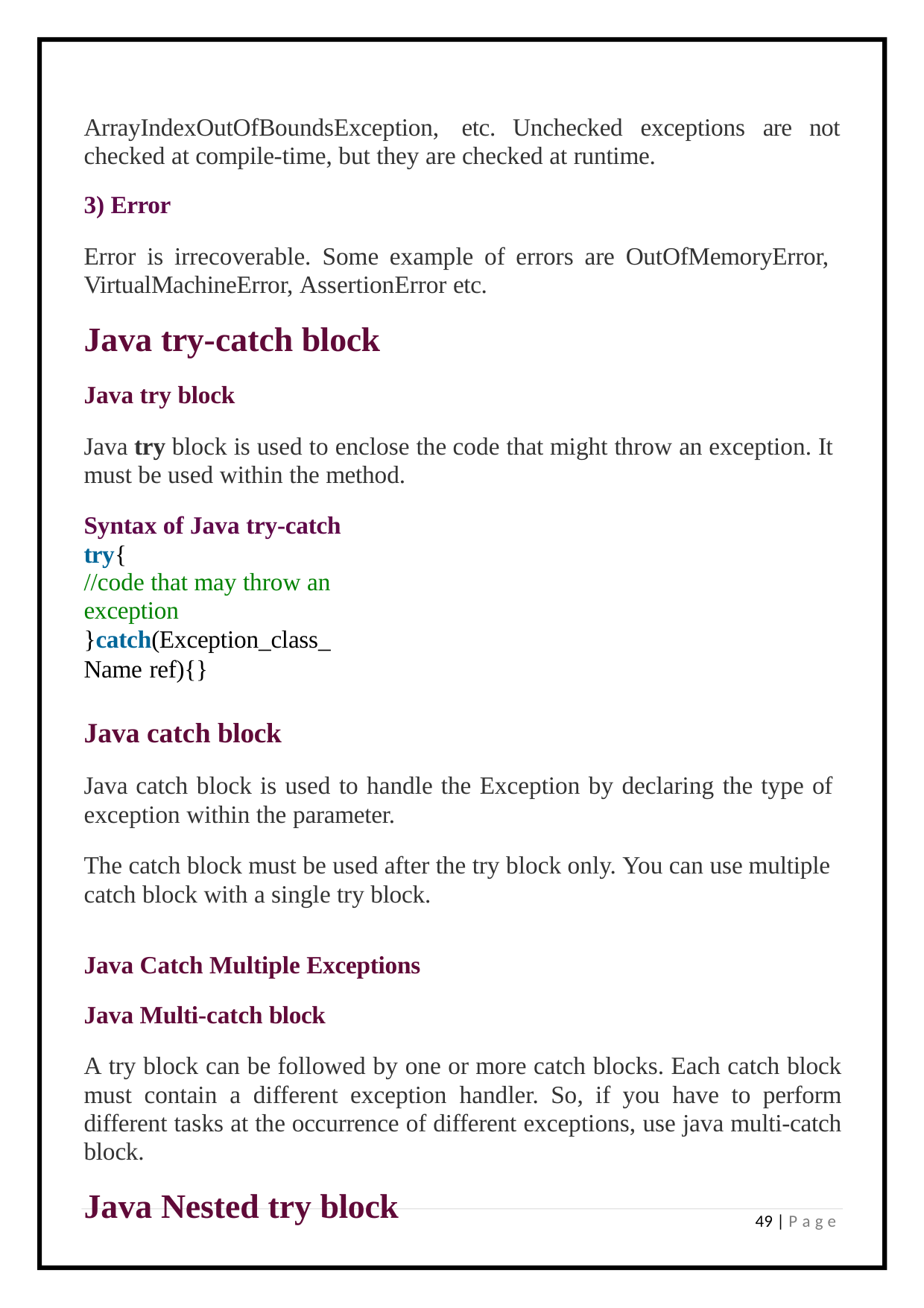

ArrayIndexOutOfBoundsException,	etc.	Unchecked	exceptions	are	not checked at compile-time, but they are checked at runtime.
3) Error
Error is irrecoverable. Some example of errors are OutOfMemoryError, VirtualMachineError, AssertionError etc.
Java try-catch block
Java try block
Java try block is used to enclose the code that might throw an exception. It must be used within the method.
Syntax of Java try-catch try{
//code that may throw an exception
}catch(Exception_class_Name ref){}

Java catch block
Java catch block is used to handle the Exception by declaring the type of exception within the parameter.
The catch block must be used after the try block only. You can use multiple catch block with a single try block.
Java Catch Multiple Exceptions Java Multi-catch block
A try block can be followed by one or more catch blocks. Each catch block must contain a different exception handler. So, if you have to perform different tasks at the occurrence of different exceptions, use java multi-catch block.
Java Nested try block
49 | P a g e